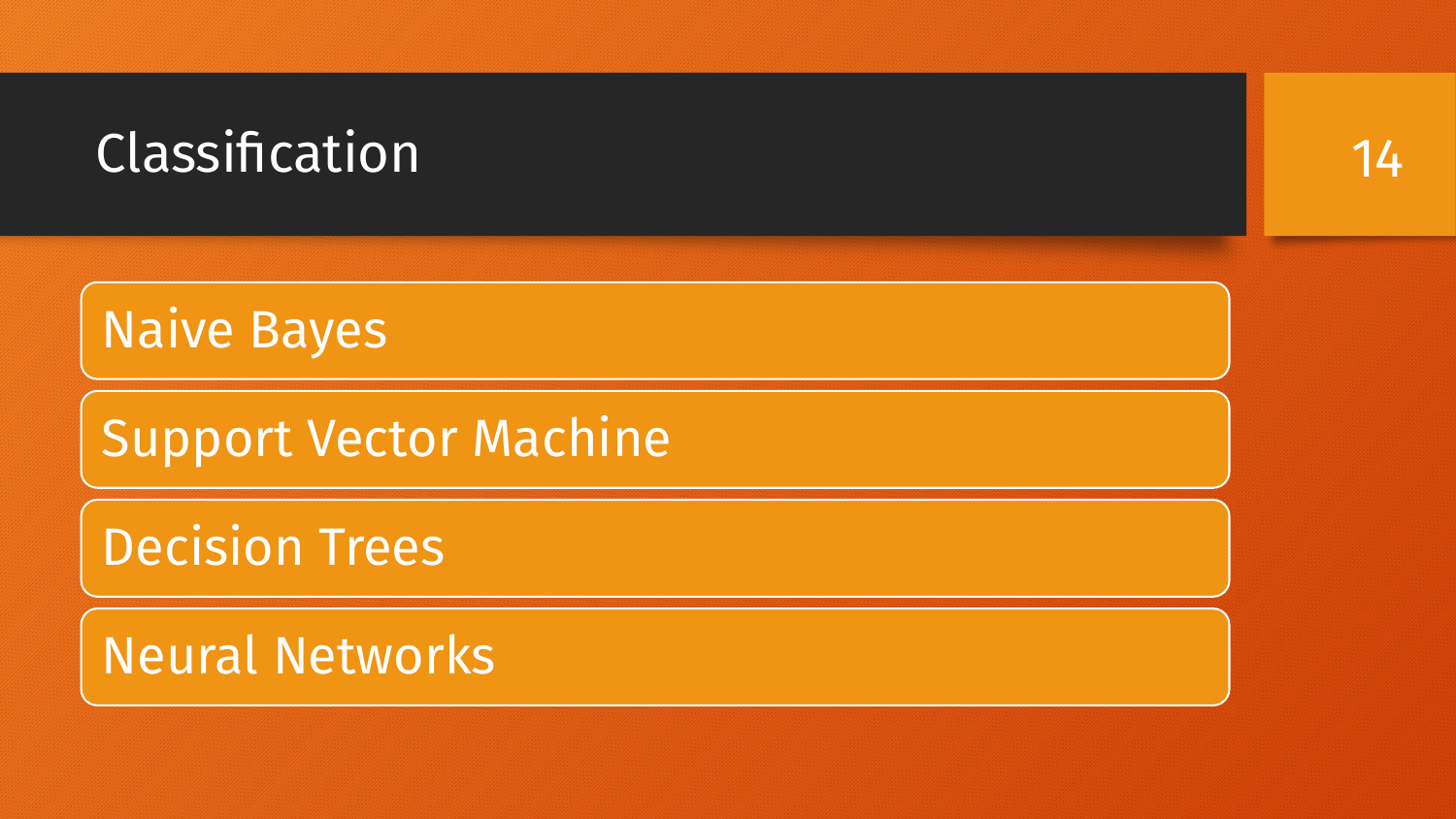

# Classification
14

Naive Bayes

Support Vector Machine

Decision Trees

Neural Networks